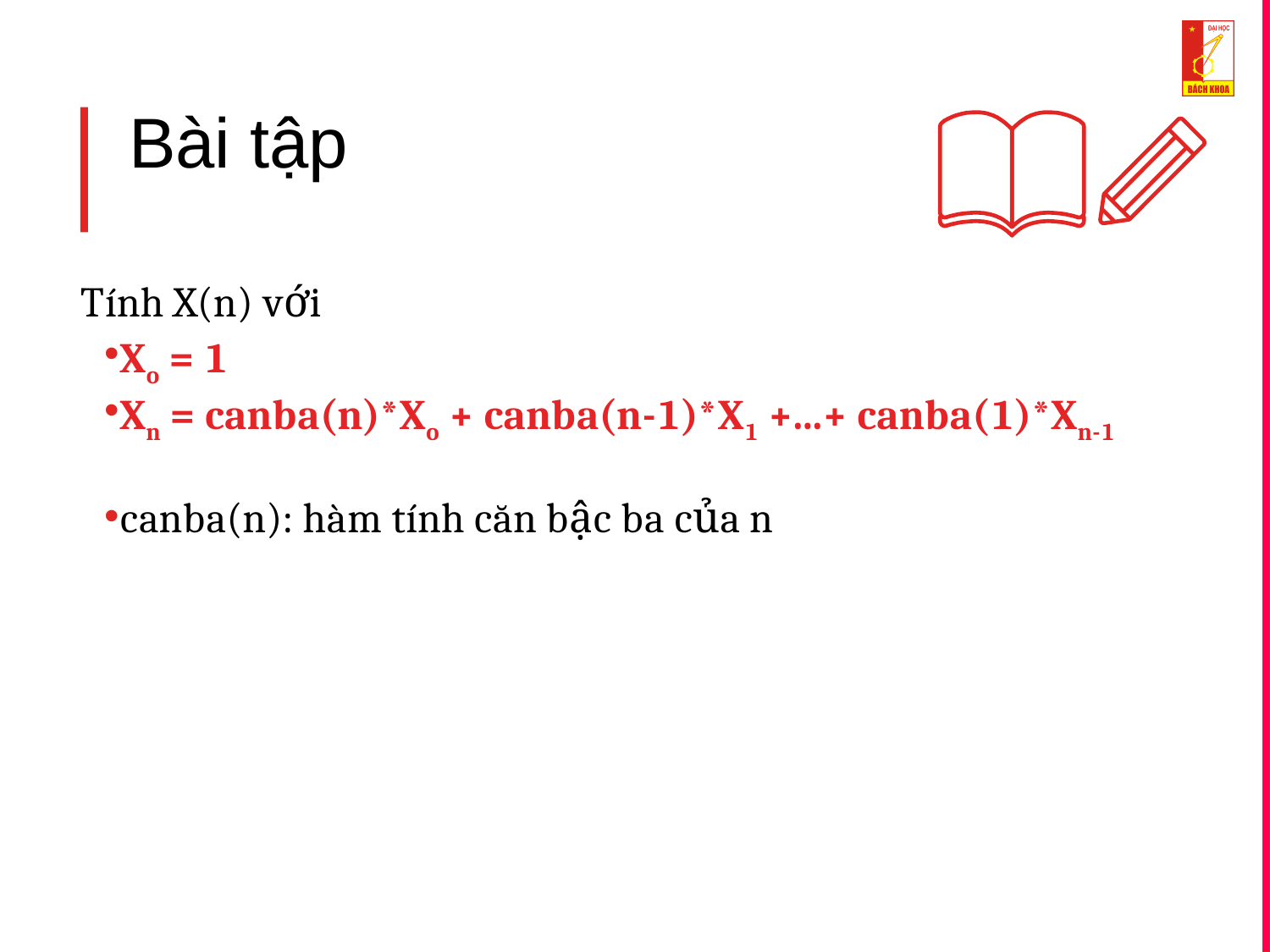

# Bài tập

Tính X(n) với
Xo = 1
Xn = canba(n)*Xo + canba(n-1)*X1 +...+ canba(1)*Xn-1

canba(n): hàm tính căn bậc ba của n